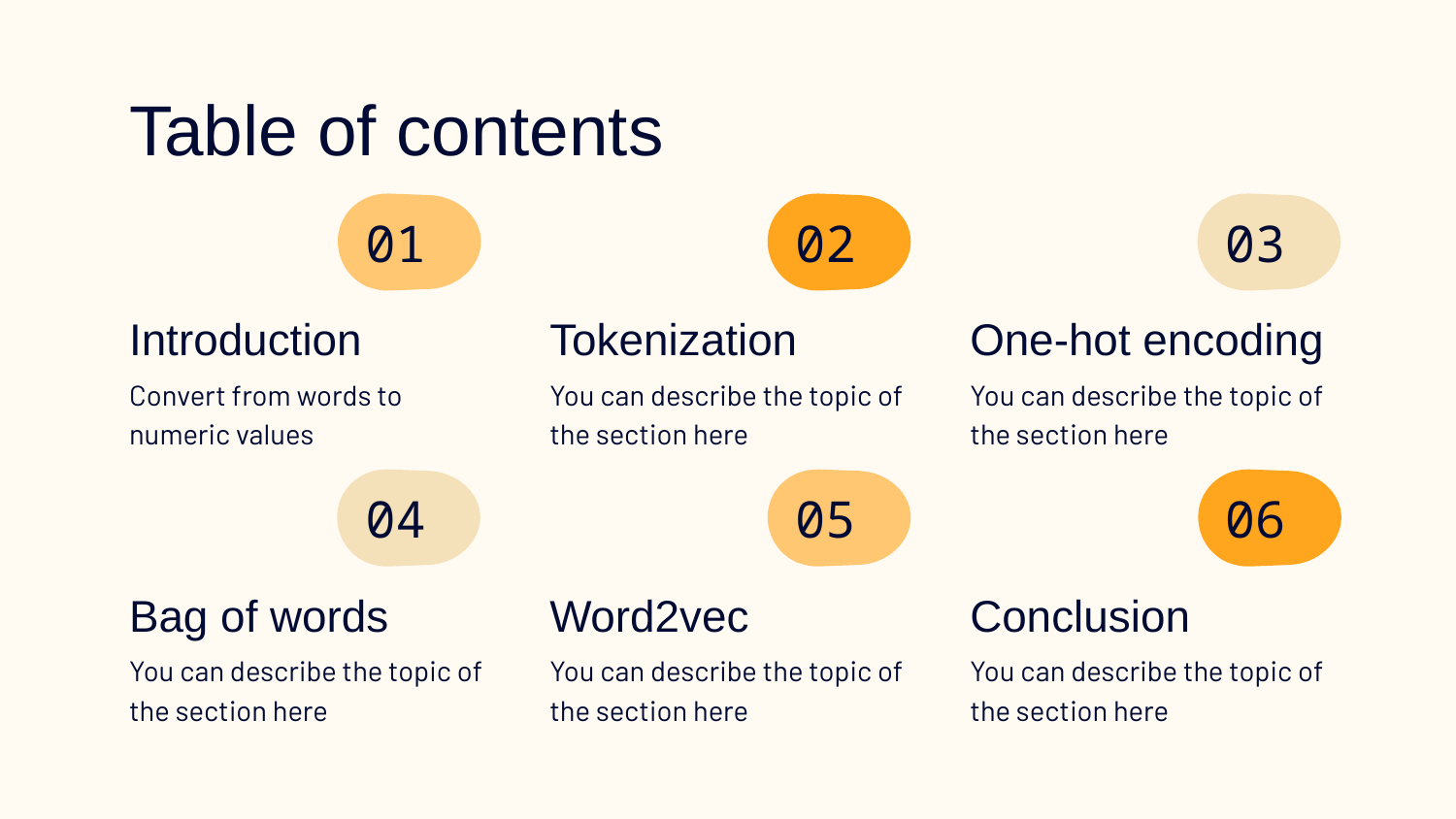

# Table of contents

01
02
03
Introduction
Tokenization
One-hot encoding
Convert from words to numeric values
You can describe the topic of the section here
You can describe the topic of the section here

04
05
06
Word2vec
Conclusion
Bag of words
You can describe the topic of the section here
You can describe the topic of the section here
You can describe the topic of the section here